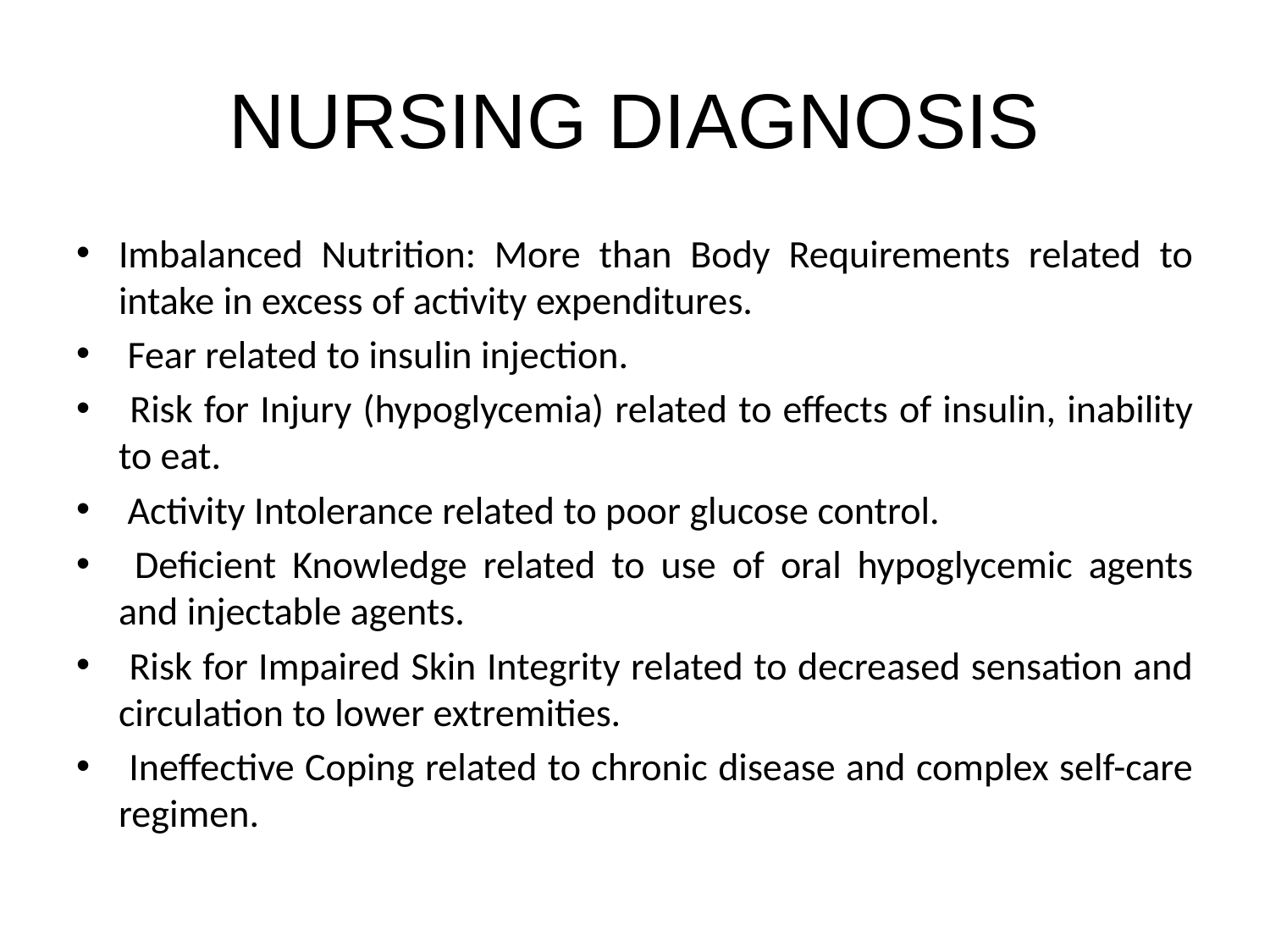

# NURSING DIAGNOSIS
Imbalanced Nutrition: More than Body Requirements related to intake in excess of activity expenditures.
 Fear related to insulin injection.
 Risk for Injury (hypoglycemia) related to effects of insulin, inability to eat.
 Activity Intolerance related to poor glucose control.
 Deficient Knowledge related to use of oral hypoglycemic agents and injectable agents.
 Risk for Impaired Skin Integrity related to decreased sensation and circulation to lower extremities.
 Ineffective Coping related to chronic disease and complex self-care regimen.